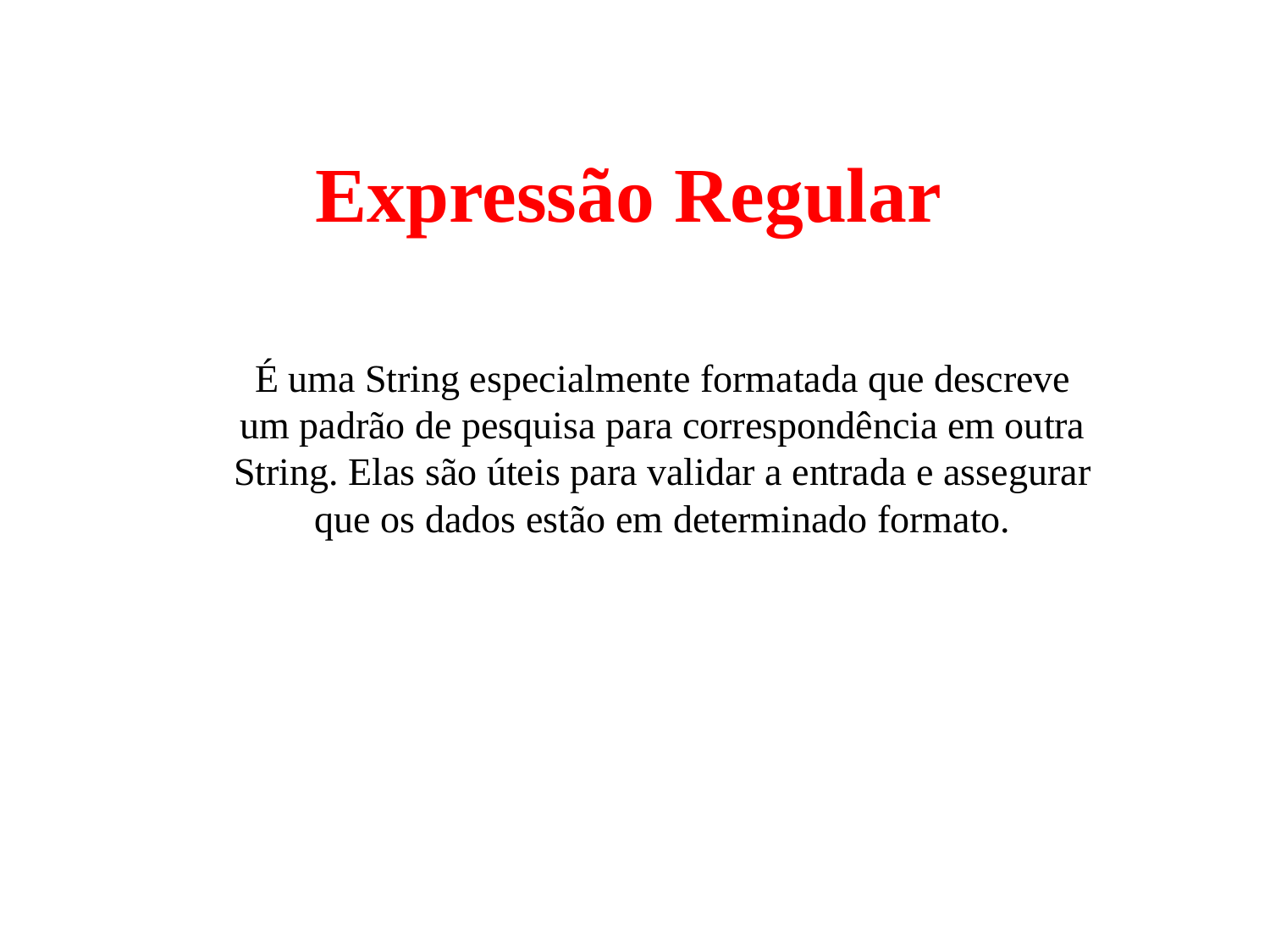

# Expressão Regular
É uma String especialmente formatada que descreve um padrão de pesquisa para correspondência em outra String. Elas são úteis para validar a entrada e assegurar que os dados estão em determinado formato.